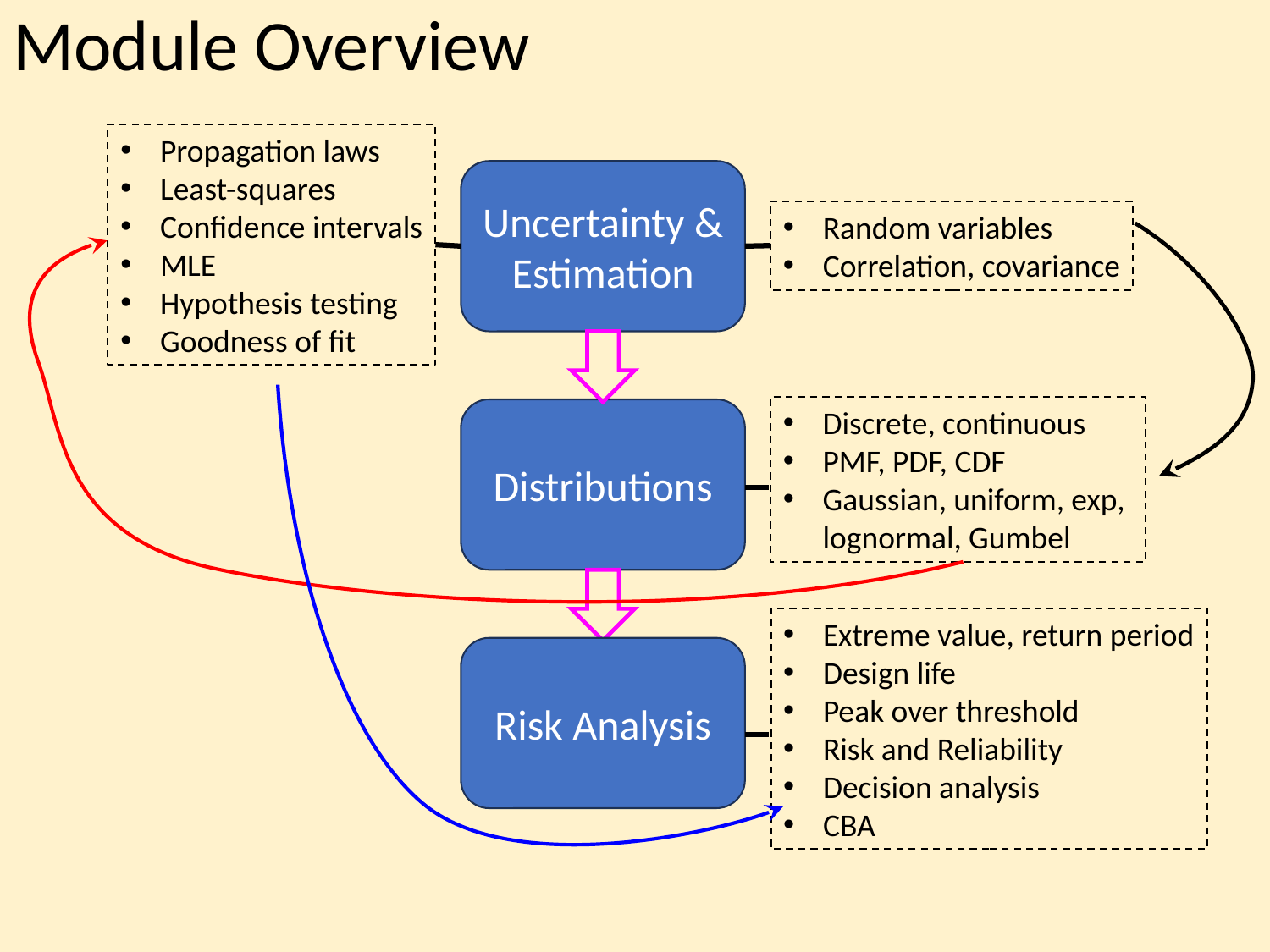

# Module Overview
Propagation laws
Least-squares
Confidence intervals
MLE
Hypothesis testing
Goodness of fit
Uncertainty & Estimation
Random variables
Correlation, covariance

Discrete, continuous
PMF, PDF, CDF
Gaussian, uniform, exp,
lognormal, Gumbel
Distributions

Extreme value, return period
Design life
Peak over threshold
Risk and Reliability
Decision analysis
CBA
Risk Analysis